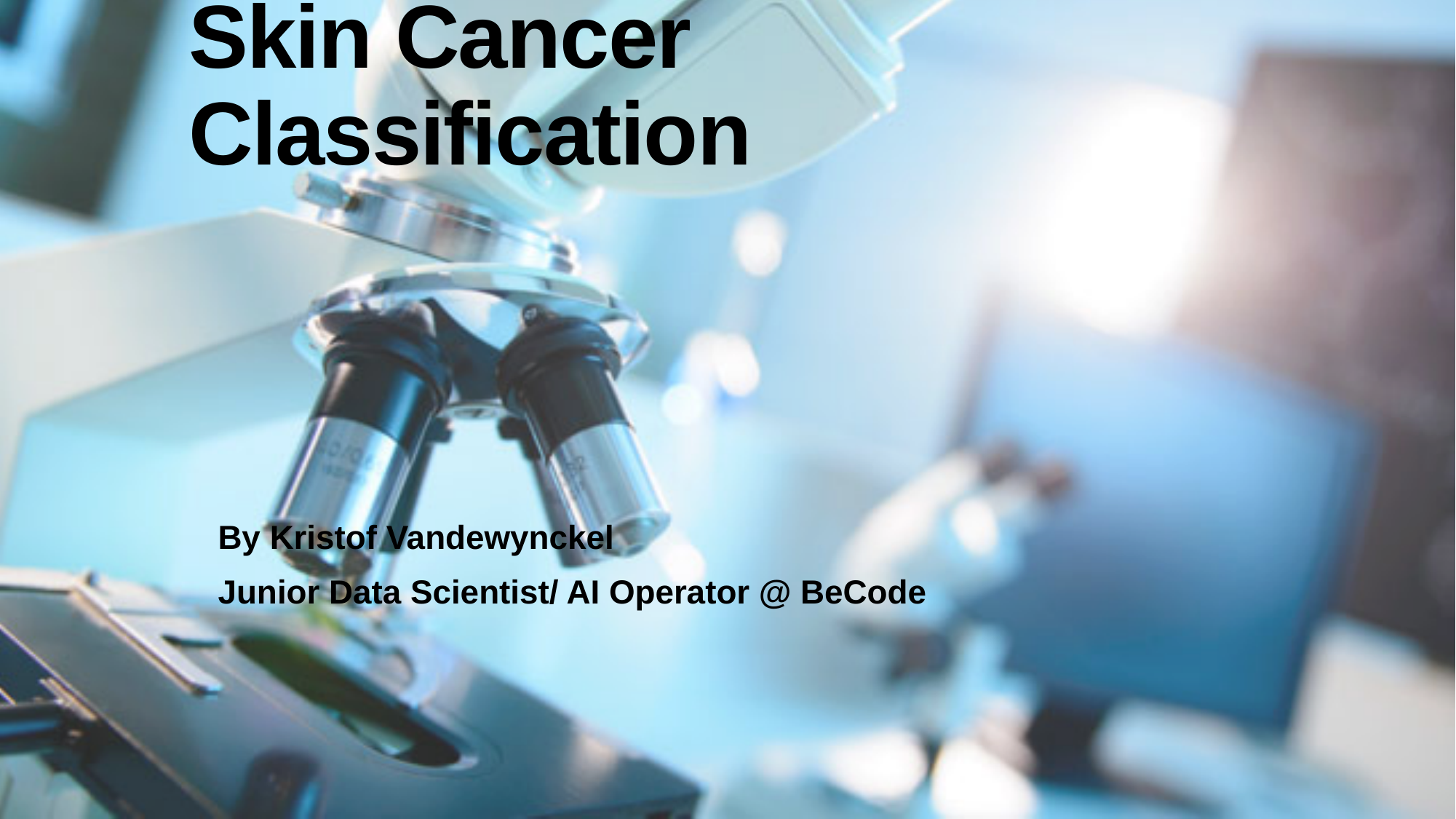

# Skin Cancer Classification
By Kristof Vandewynckel
Junior Data Scientist/ AI Operator @ BeCode
1